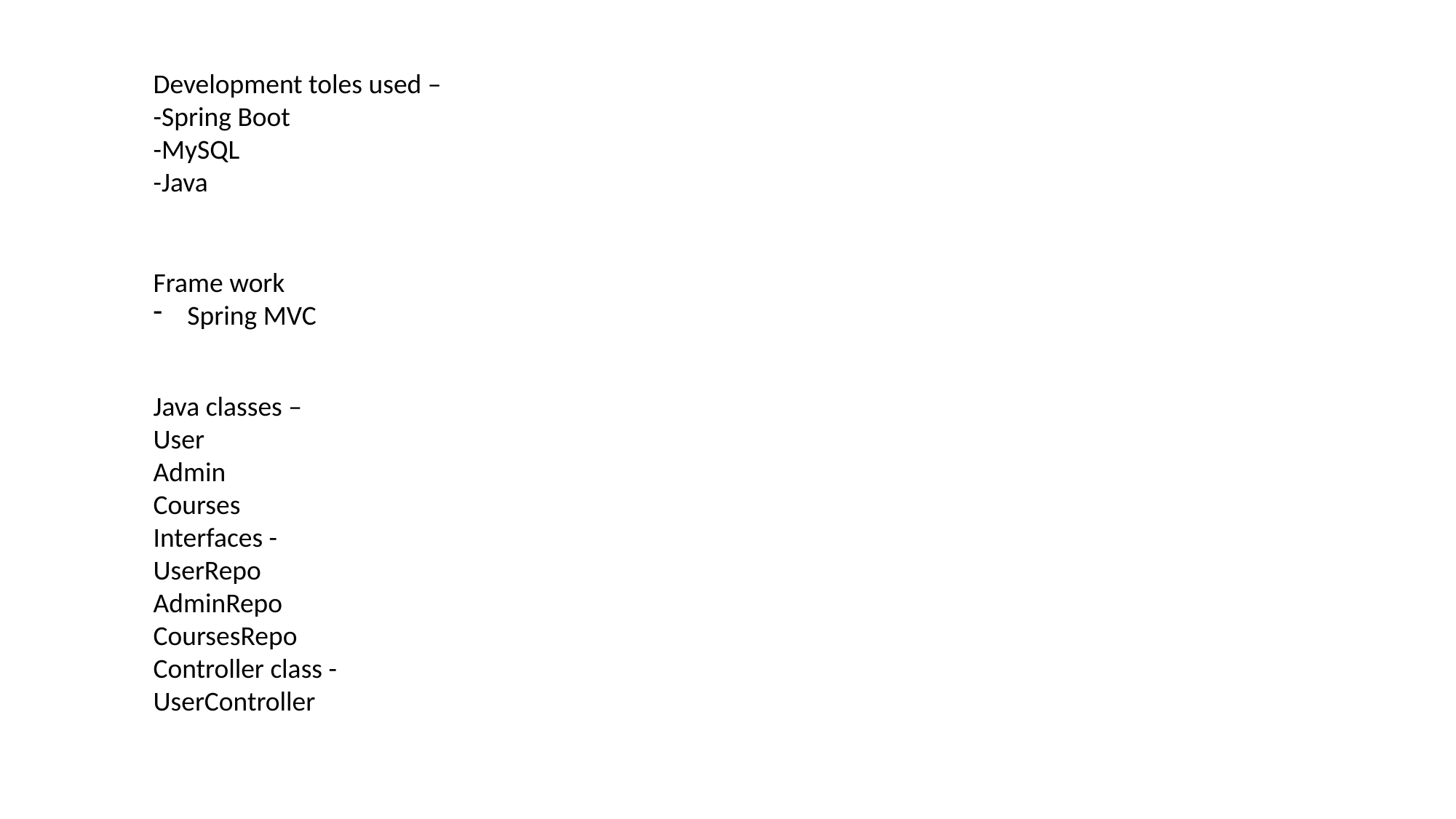

Development toles used –
-Spring Boot
-MySQL
-Java

Frame work
Spring MVC

Java classes –
User
Admin
Courses
Interfaces -
UserRepo
AdminRepo
CoursesRepo
Controller class -
UserController